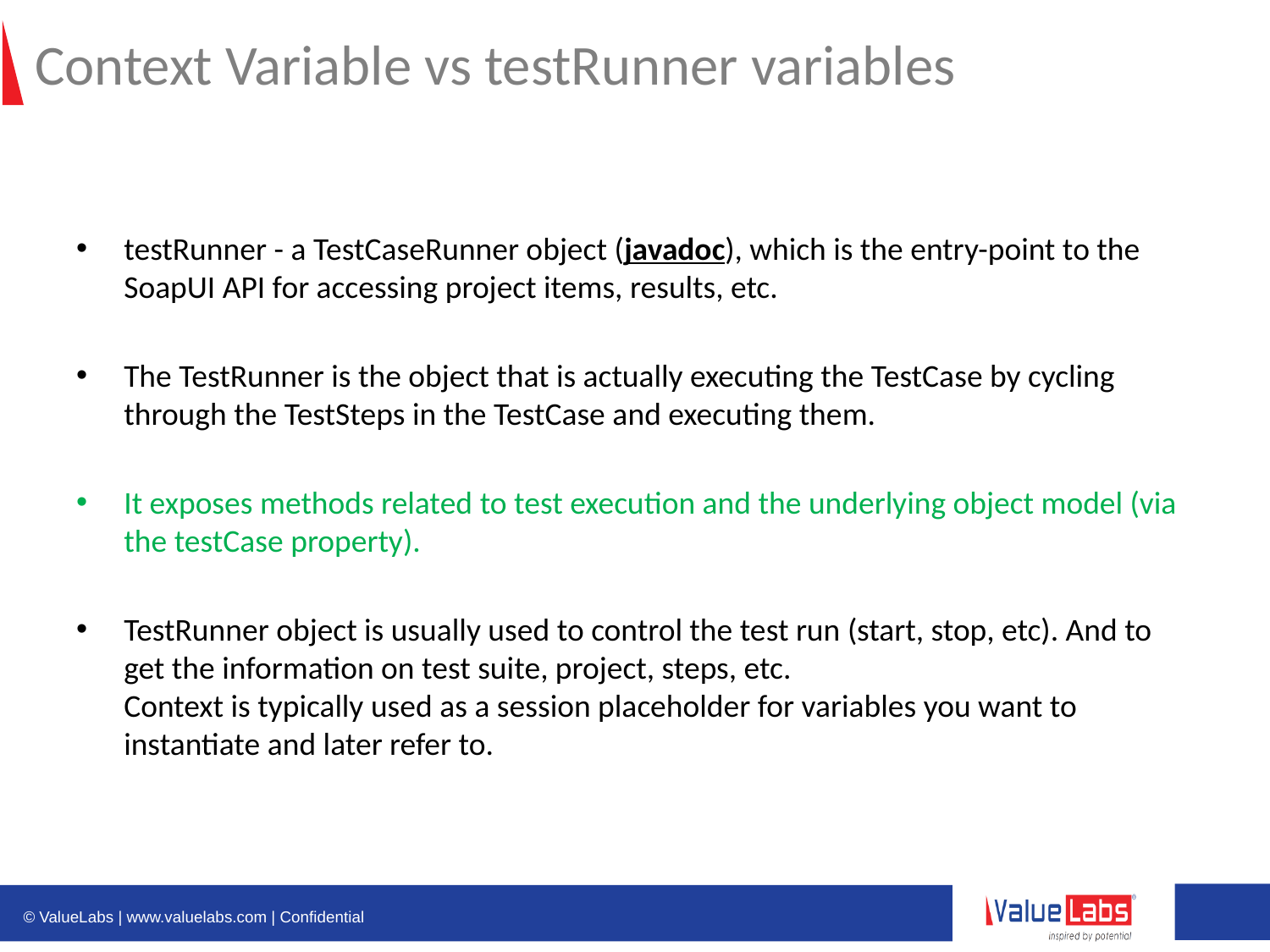

# Context Variable vs testRunner variables
testRunner - a TestCaseRunner object (javadoc), which is the entry-point to the SoapUI API for accessing project items, results, etc.

The TestRunner is the object that is actually executing the TestCase by cycling through the TestSteps in the TestCase and executing them.

It exposes methods related to test execution and the underlying object model (via the testCase property).

TestRunner object is usually used to control the test run (start, stop, etc). And to get the information on test suite, project, steps, etc.
Context is typically used as a session placeholder for variables you want to instantiate and later refer to.